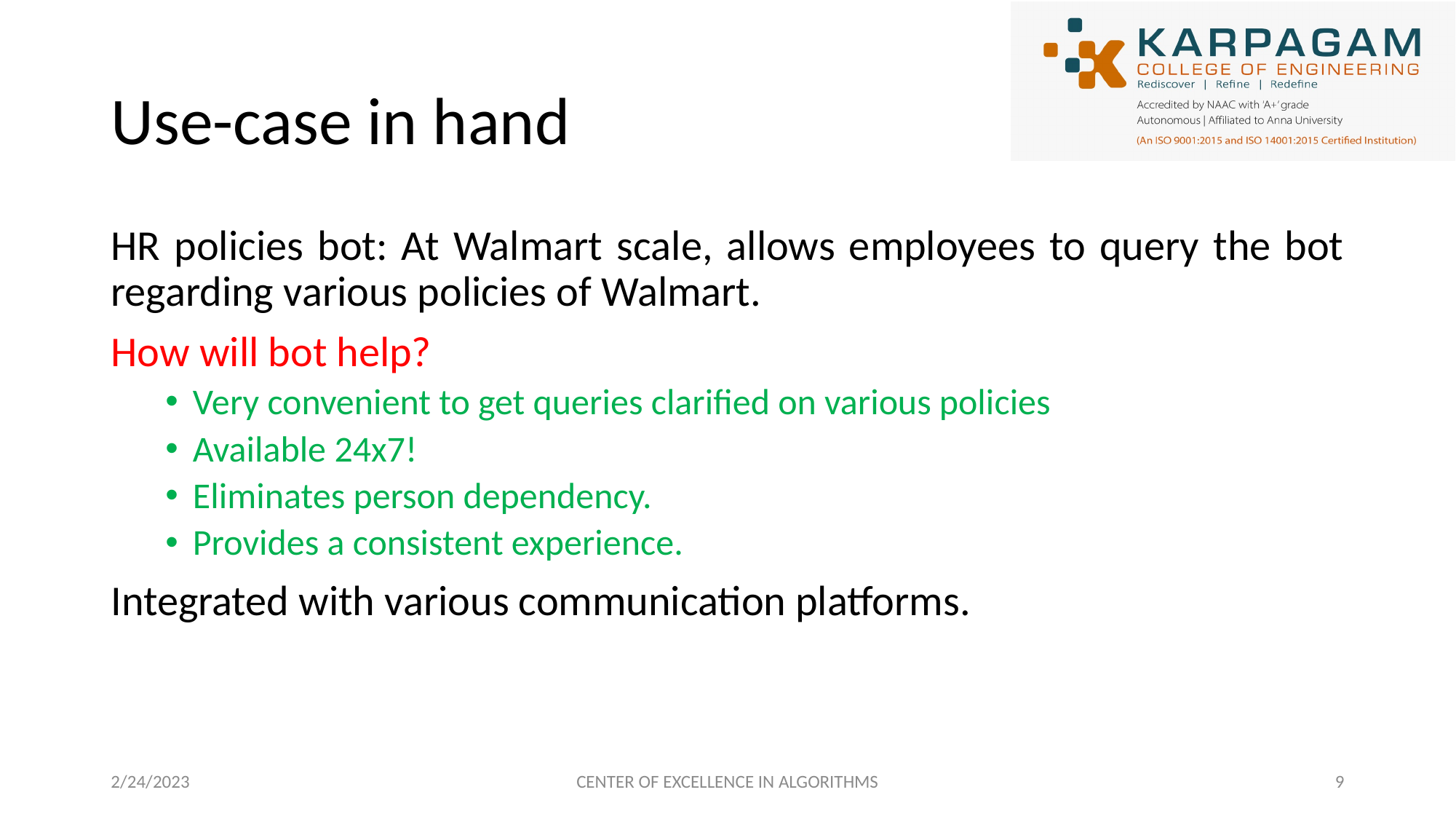

# Use-case in hand
HR policies bot: At Walmart scale, allows employees to query the bot regarding various policies of Walmart.
How will bot help?
Very convenient to get queries clarified on various policies
Available 24x7!
Eliminates person dependency.
Provides a consistent experience.
Integrated with various communication platforms.
2/24/2023
CENTER OF EXCELLENCE IN ALGORITHMS
9